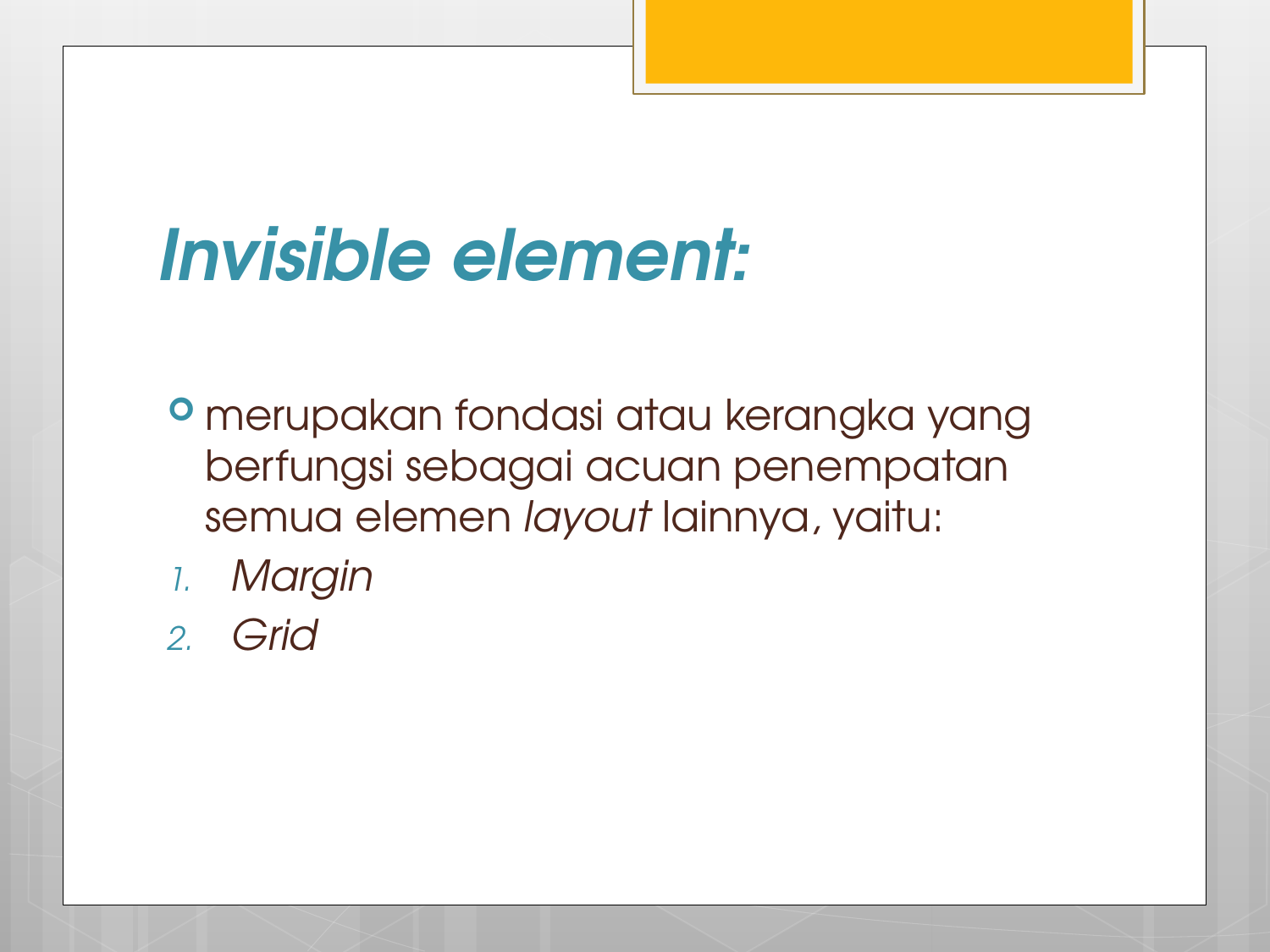

# Invisible element:

merupakan fondasi atau kerangka yang berfungsi sebagai acuan penempatan semua elemen layout lainnya, yaitu:
Margin
Grid